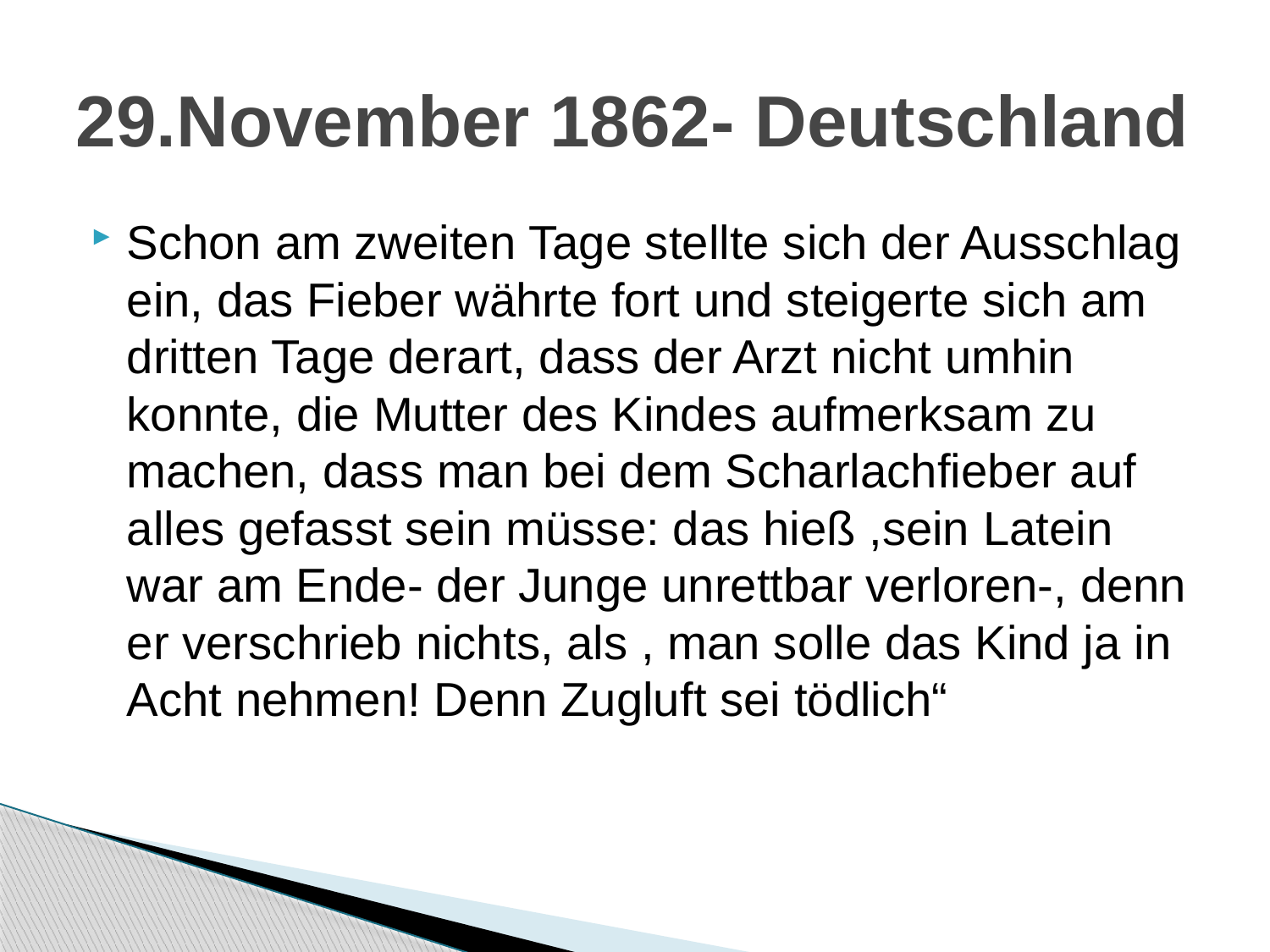

# 29.November 1862- Deutschland
Schon am zweiten Tage stellte sich der Ausschlag ein, das Fieber währte fort und steigerte sich am dritten Tage derart, dass der Arzt nicht umhin konnte, die Mutter des Kindes aufmerksam zu machen, dass man bei dem Scharlachfieber auf alles gefasst sein müsse: das hieß ,sein Latein war am Ende- der Junge unrettbar verloren-, denn er verschrieb nichts, als , man solle das Kind ja in Acht nehmen! Denn Zugluft sei tödlich“